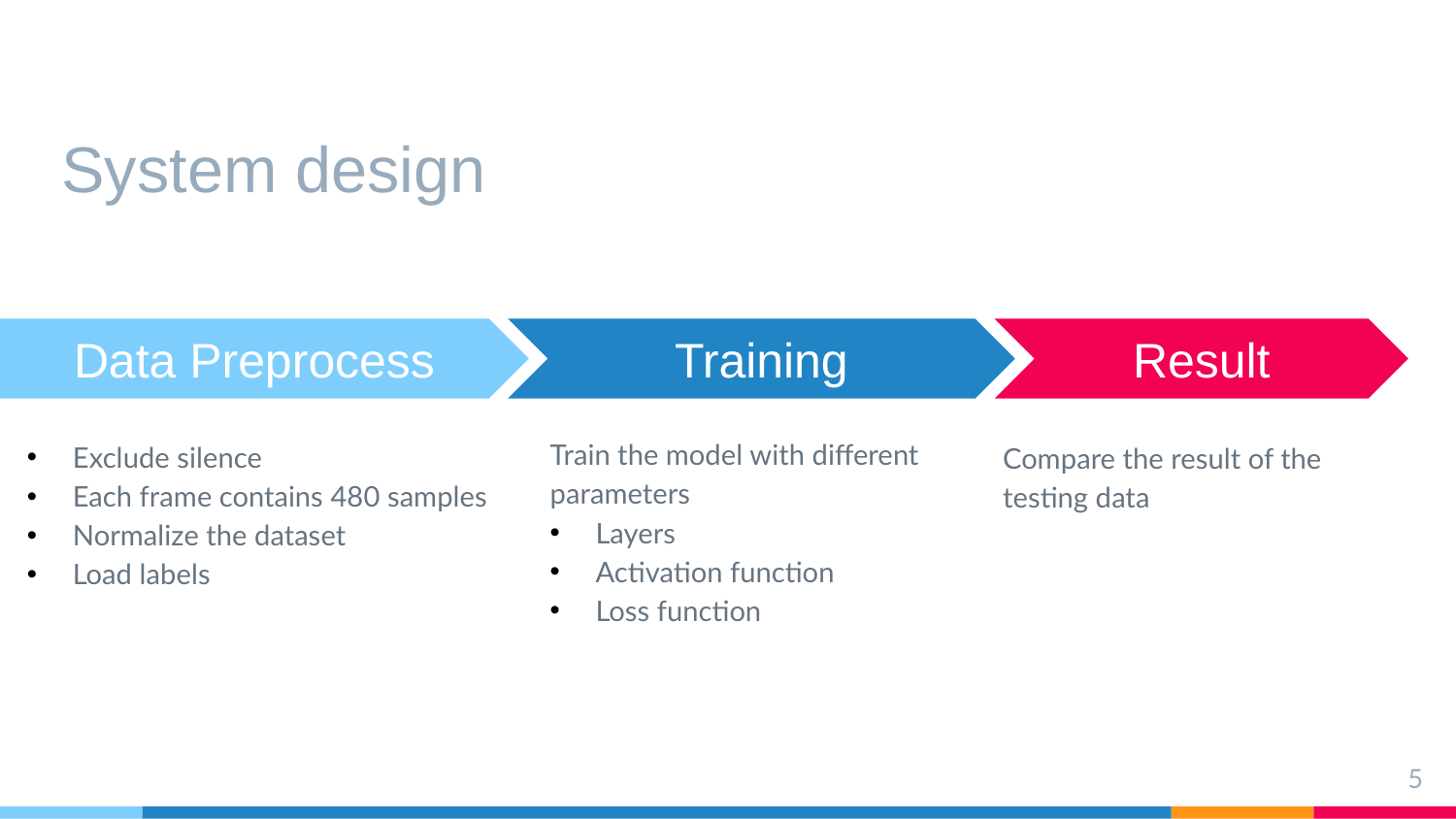

# System design
Data Preprocess
Exclude silence
Each frame contains 480 samples
Normalize the dataset
Load labels
Training
Train the model with different parameters
Layers
Activation function
Loss function

Result
Compare the result of the testing data
5